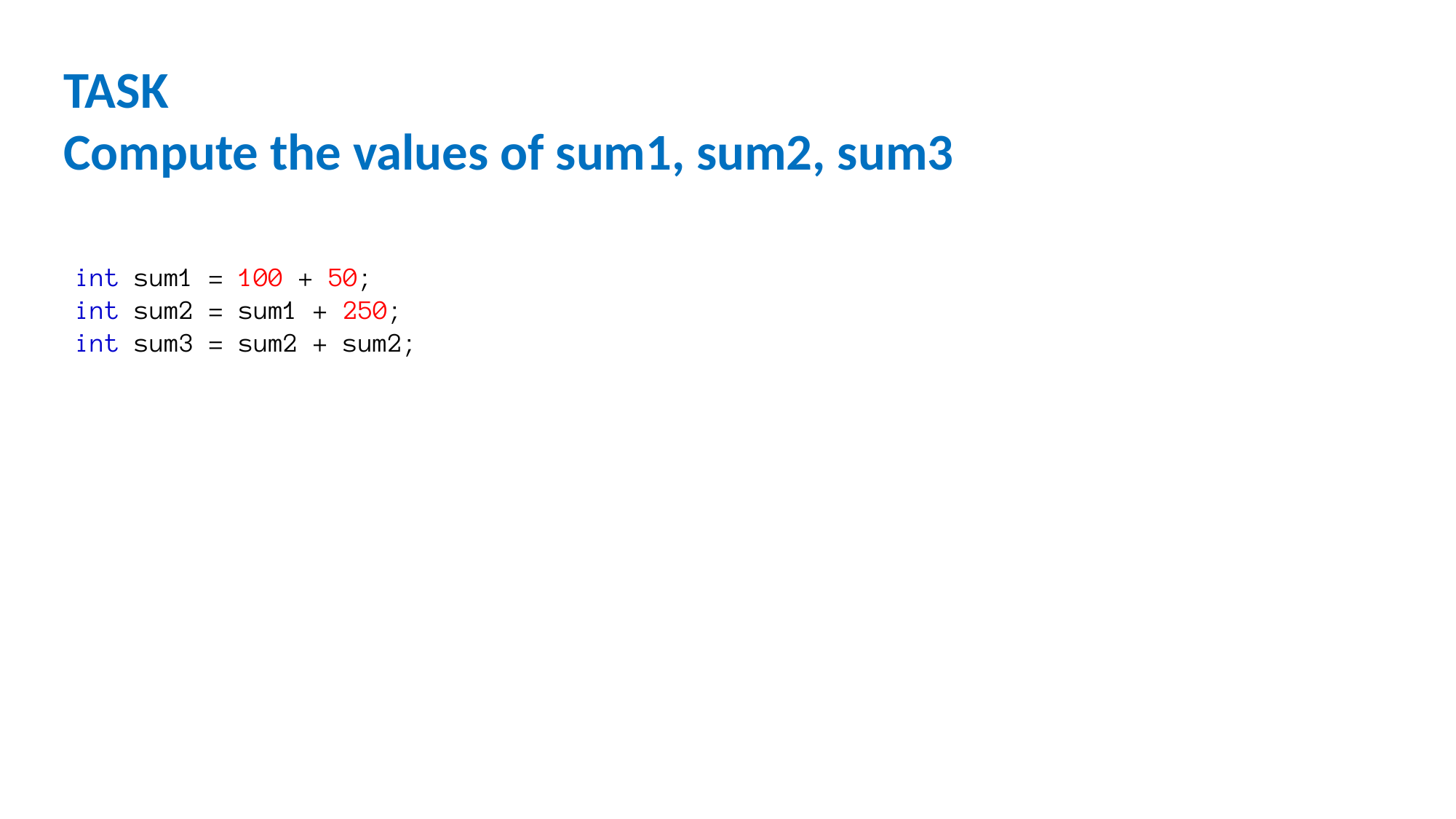

TASK
Compute the values of sum1, sum2, sum3
int sum1 = 100 + 50;        
int sum2 = sum1 + 250;   
int sum3 = sum2 + sum2;